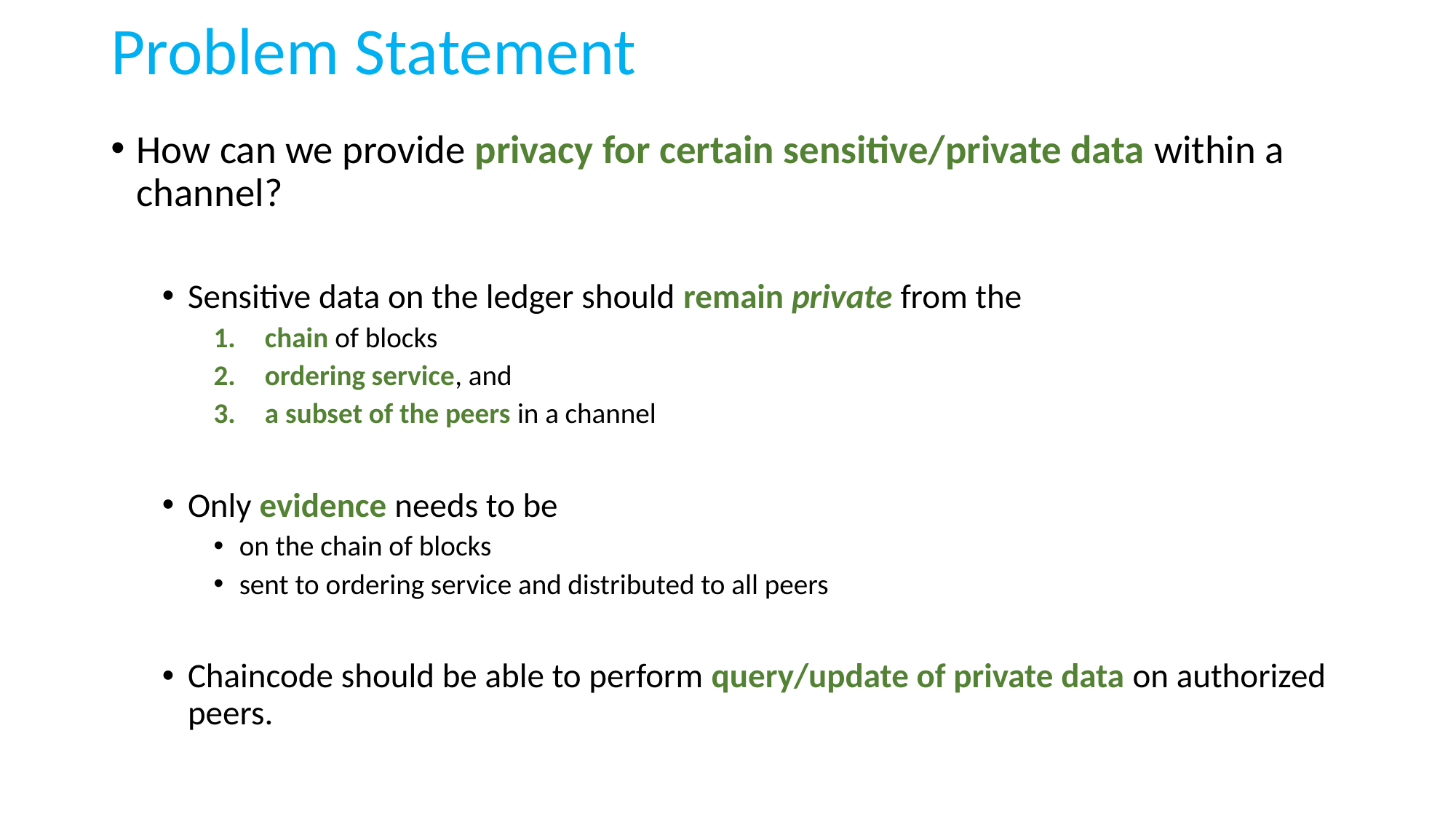

# Problem Statement
How can we provide privacy for certain sensitive/private data within a channel?

Sensitive data on the ledger should remain private from the
chain of blocks
ordering service, and
a subset of the peers in a channel

Only evidence needs to be
on the chain of blocks
sent to ordering service and distributed to all peers

Chaincode should be able to perform query/update of private data on authorized peers.